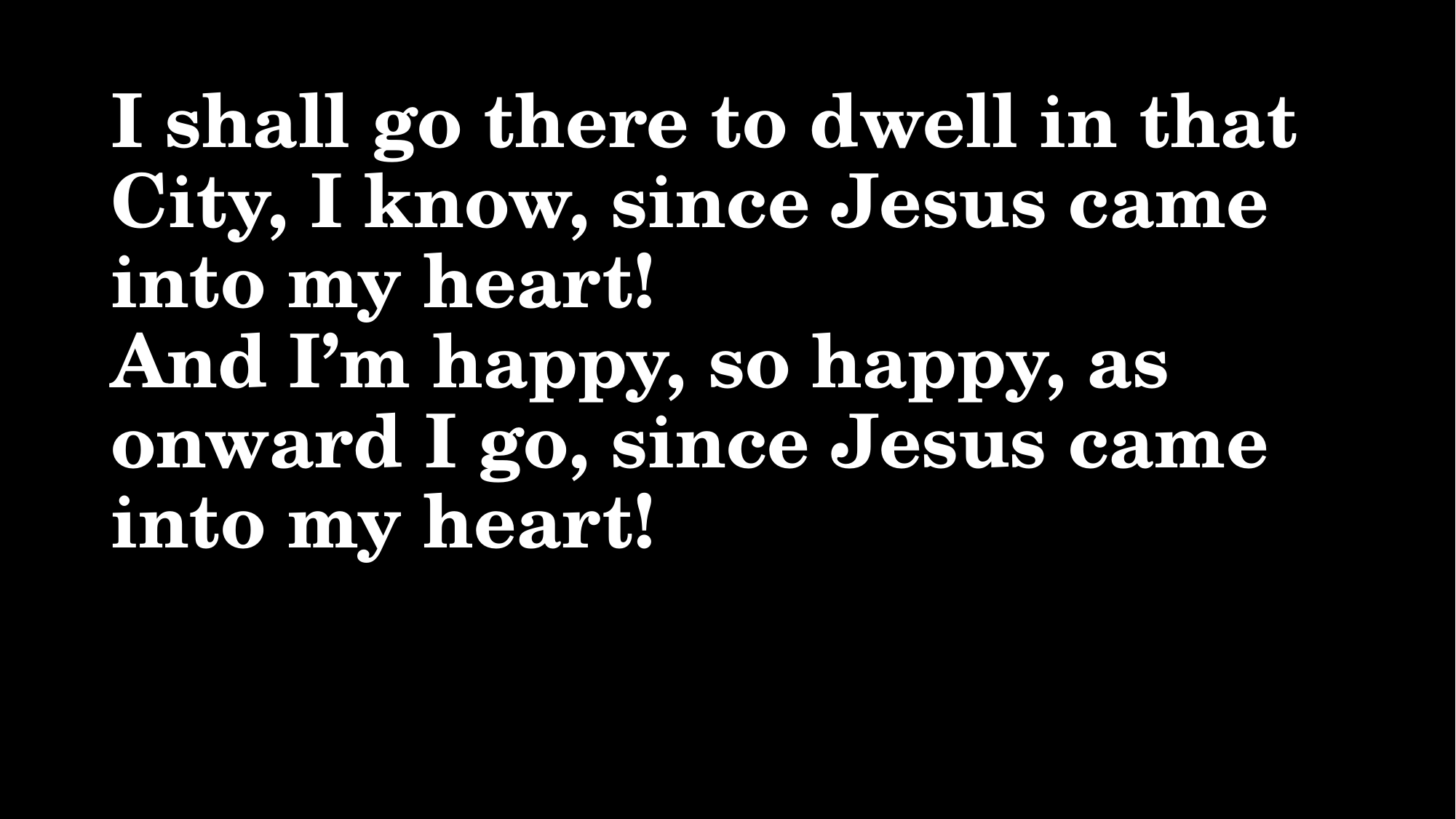

# I shall go there to dwell in that City, I know, since Jesus came into my heart! And I’m happy, so happy, as onward I go, since Jesus came into my heart!